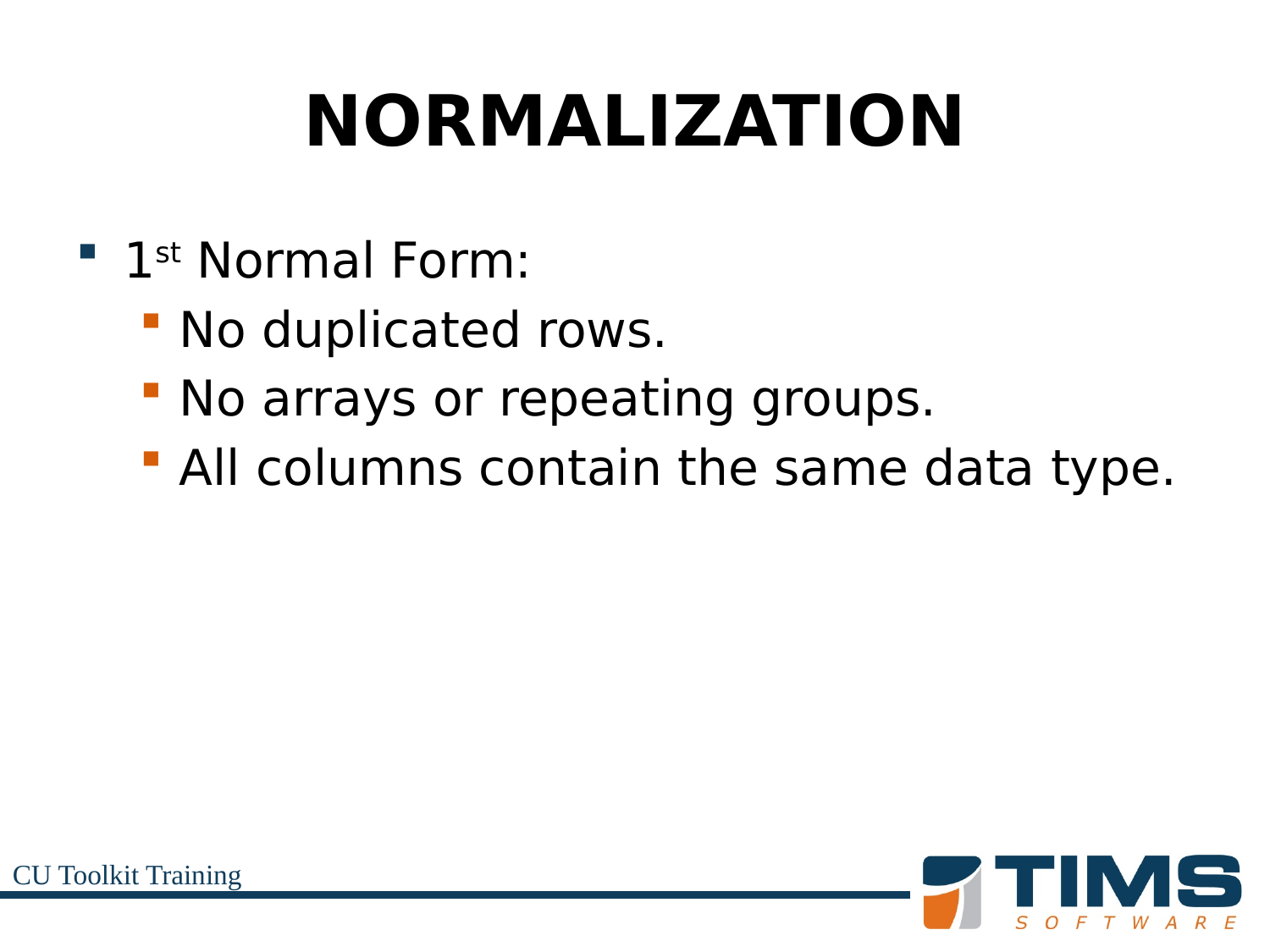

# NORMALIZATION
1st Normal Form:
No duplicated rows.
No arrays or repeating groups.
All columns contain the same data type.
CU Toolkit Training